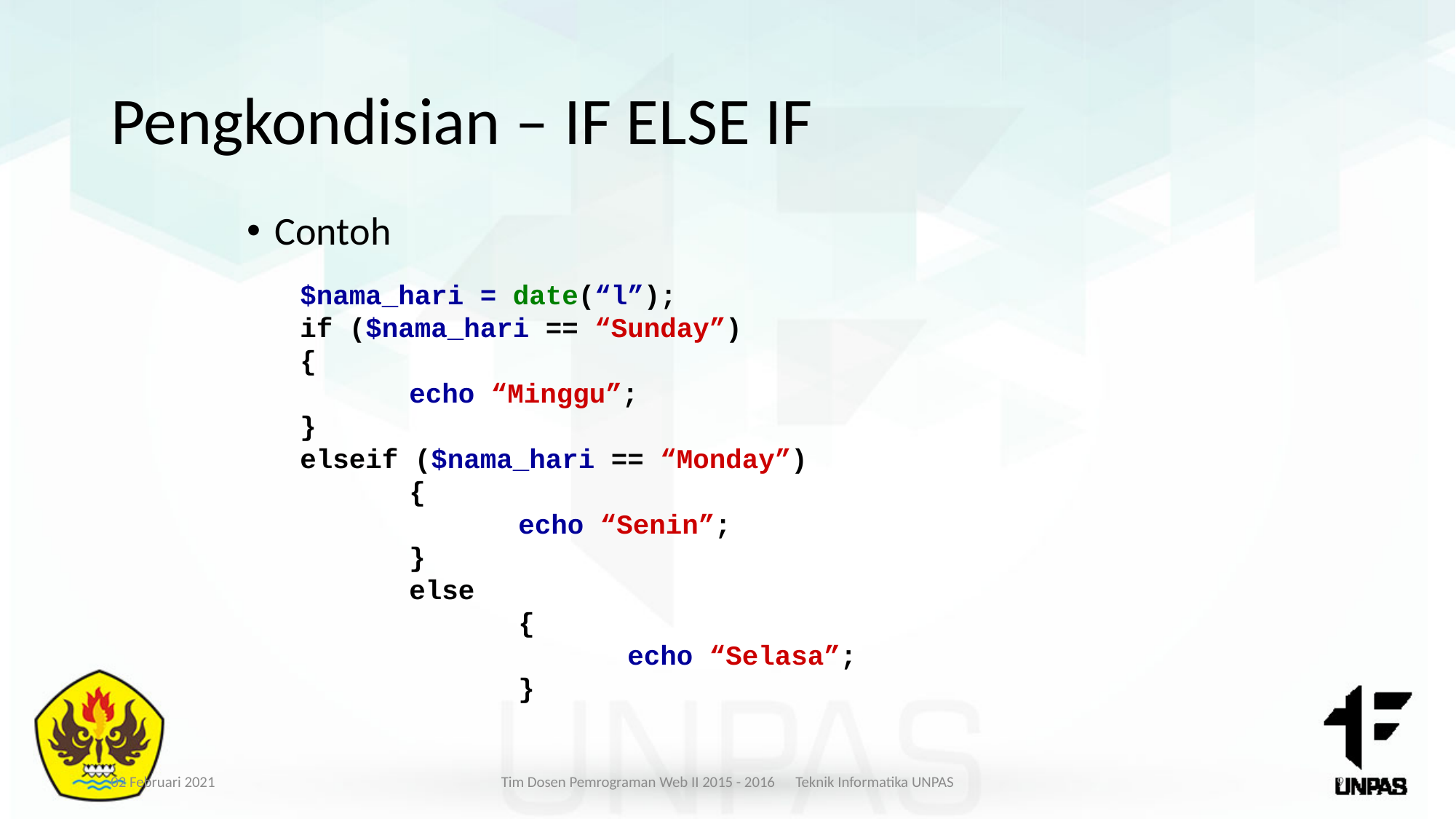

# Pengkondisian – IF ELSE IF
Contoh
$nama_hari = date(“l”);
if ($nama_hari == “Sunday”)
{
	echo “Minggu”;
}
elseif ($nama_hari == “Monday”)
	{
		echo “Senin”;
	}
	else
		{
			echo “Selasa”;
		}
02 Februari 2021
Tim Dosen Pemrograman Web II 2015 - 2016      Teknik Informatika UNPAS
9